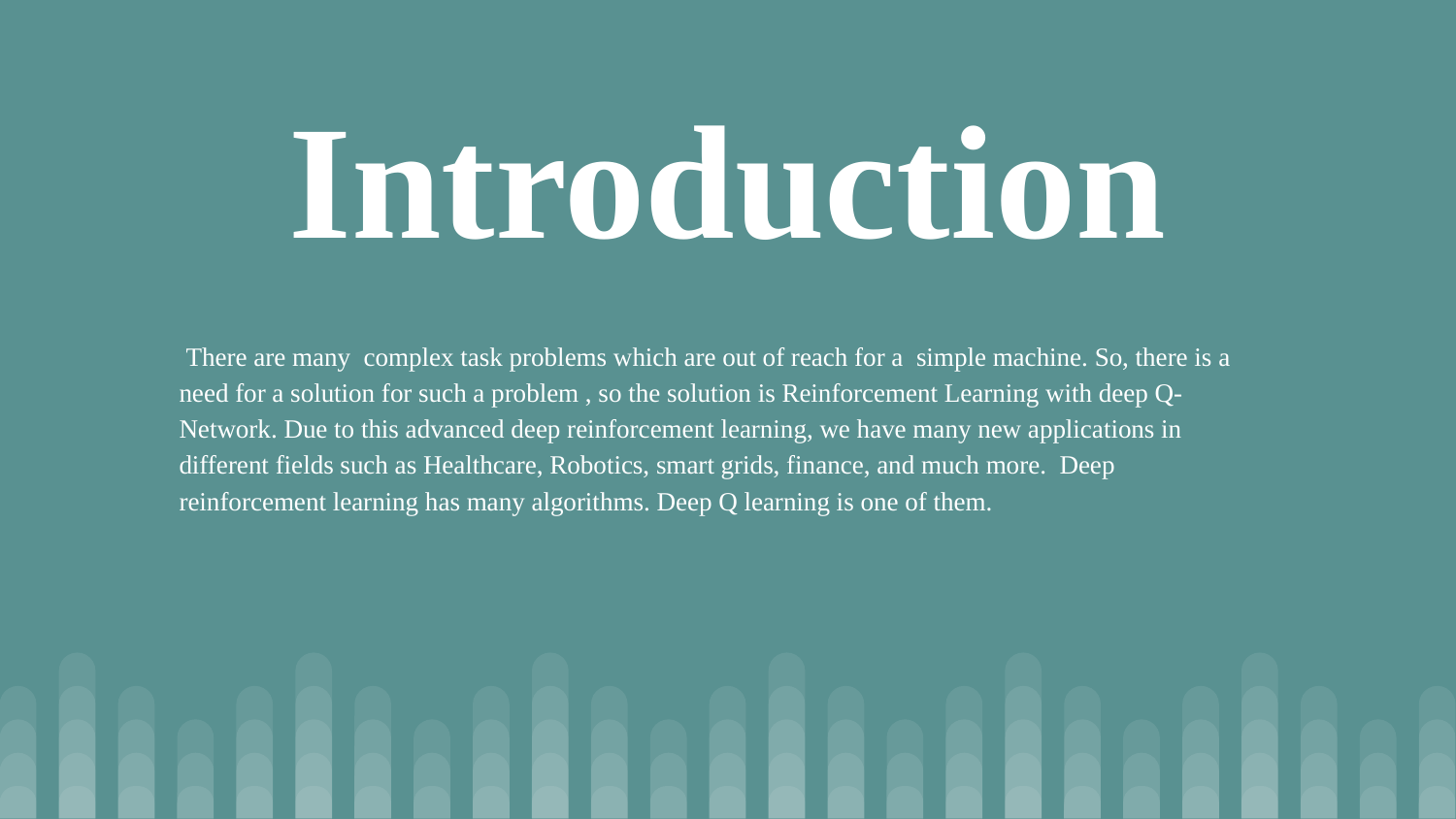

Introduction
 There are many  complex task problems which are out of reach for a  simple machine. So, there is a need for a solution for such a problem , so the solution is Reinforcement Learning with deep Q-Network. Due to this advanced deep reinforcement learning, we have many new applications in different fields such as Healthcare, Robotics, smart grids, finance, and much more.  Deep reinforcement learning has many algorithms. Deep Q learning is one of them.